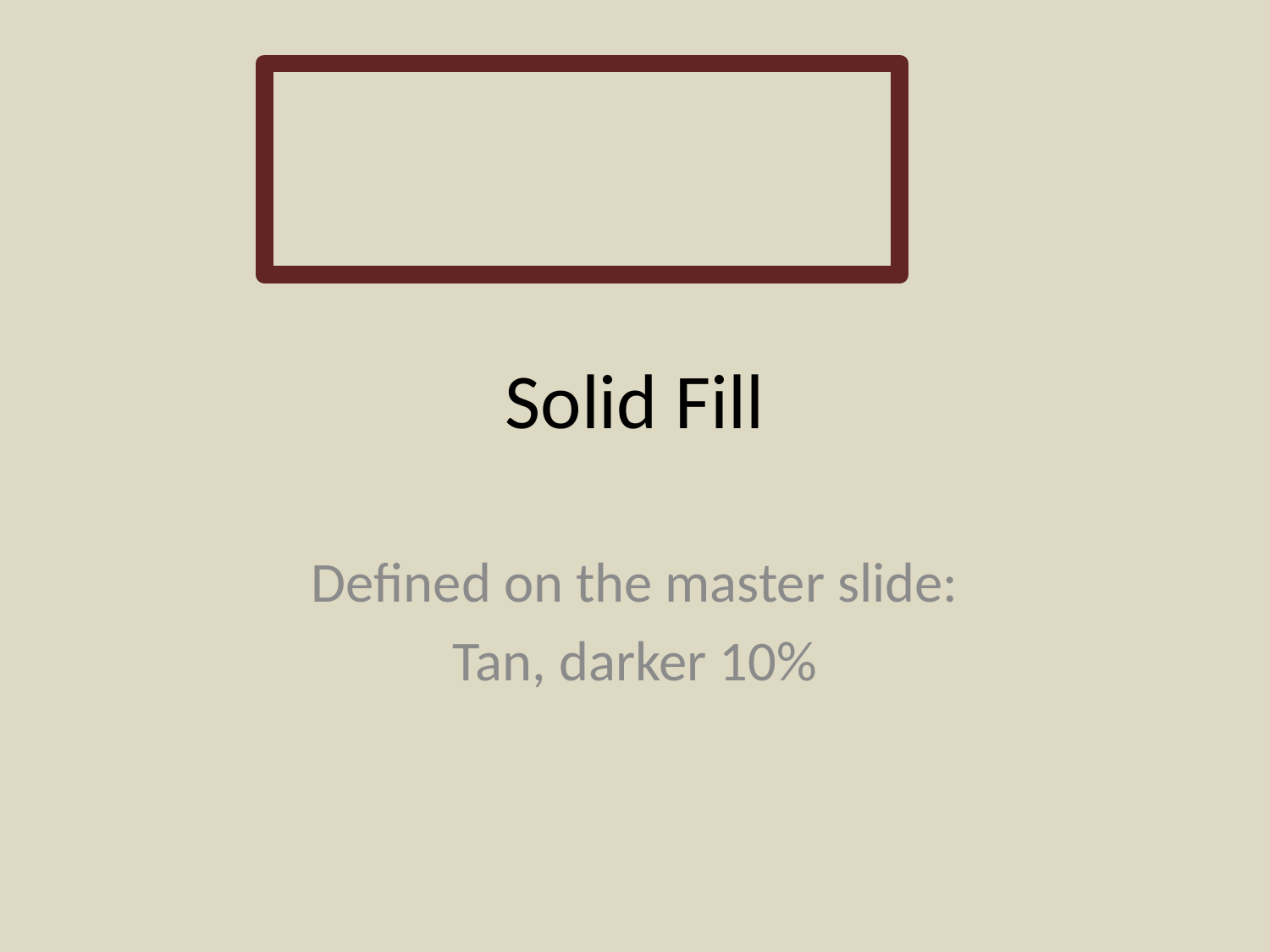

# Solid Fill
Defined on the master slide:
Tan, darker 10%